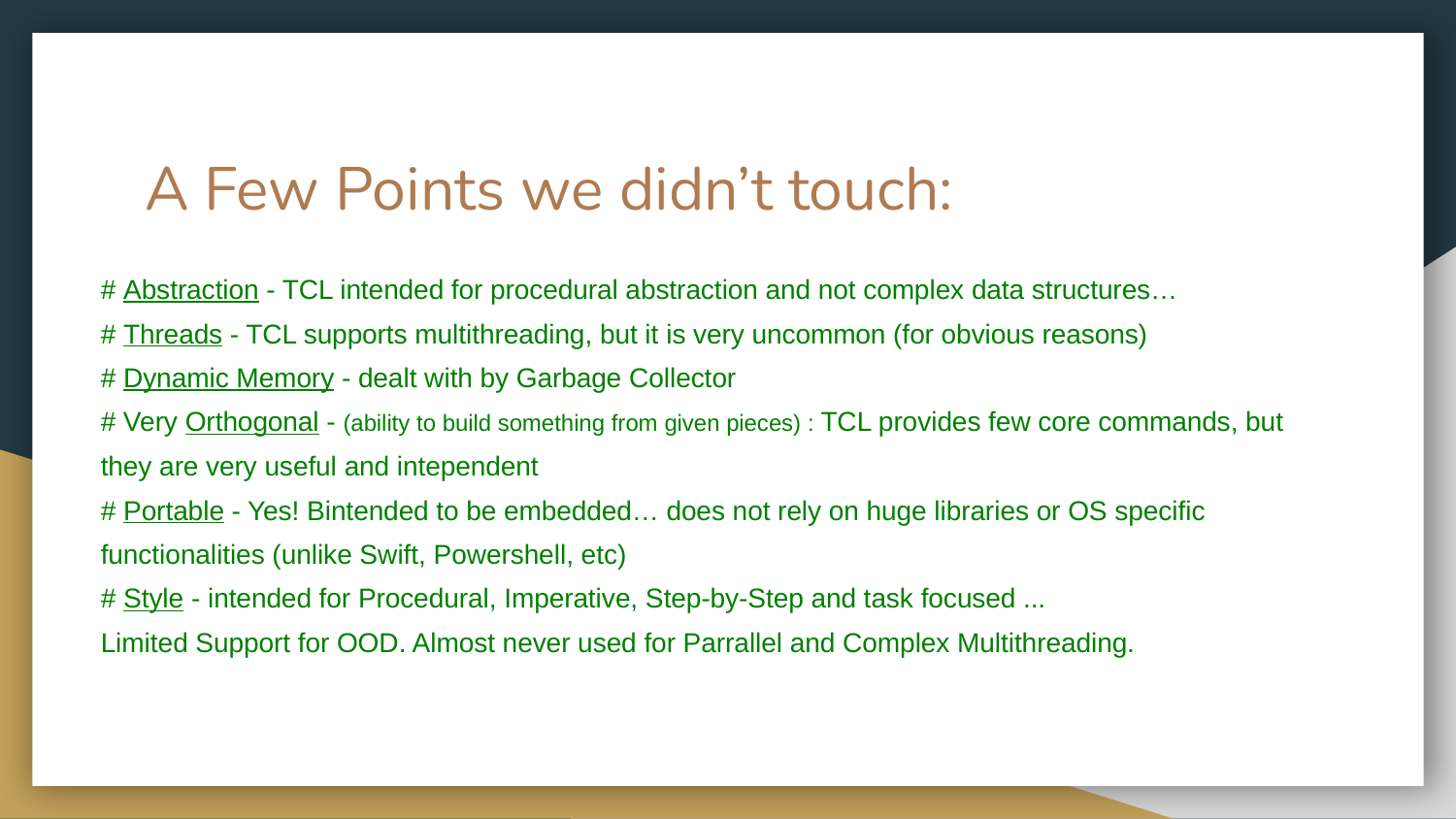

# A Few Points we didn’t touch:
# Abstraction - TCL intended for procedural abstraction and not complex data structures…
# Threads - TCL supports multithreading, but it is very uncommon (for obvious reasons)
# Dynamic Memory - dealt with by Garbage Collector
# Very Orthogonal - (ability to build something from given pieces) : TCL provides few core commands, but they are very useful and intependent
# Portable - Yes! Bintended to be embedded… does not rely on huge libraries or OS specific functionalities (unlike Swift, Powershell, etc)
# Style - intended for Procedural, Imperative, Step-by-Step and task focused ... Limited Support for OOD. Almost never used for Parrallel and Complex Multithreading.